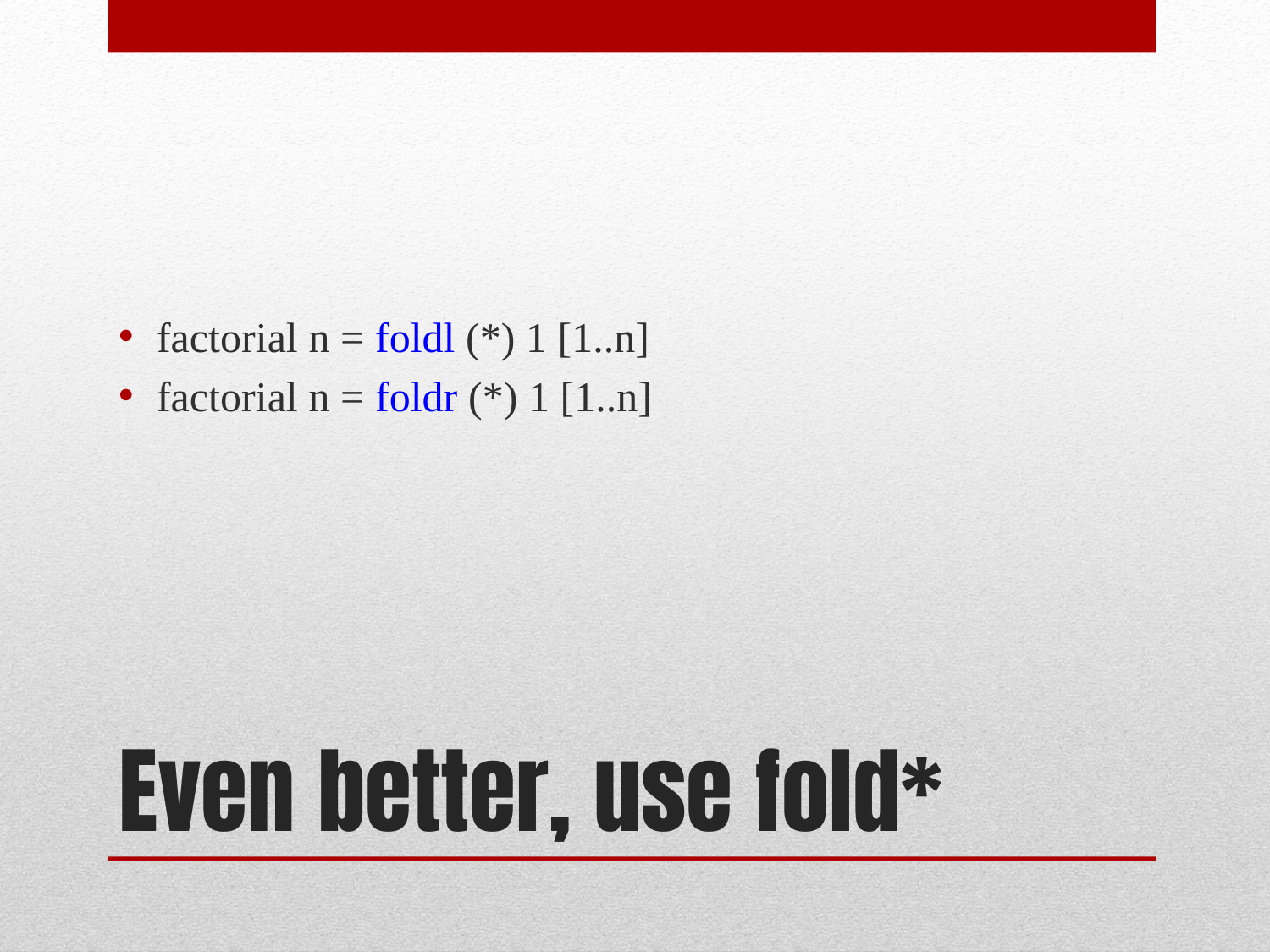

factorial n = foldl (*) 1 [1..n]
factorial n = foldr (*) 1 [1..n]
# Even better, use fold*